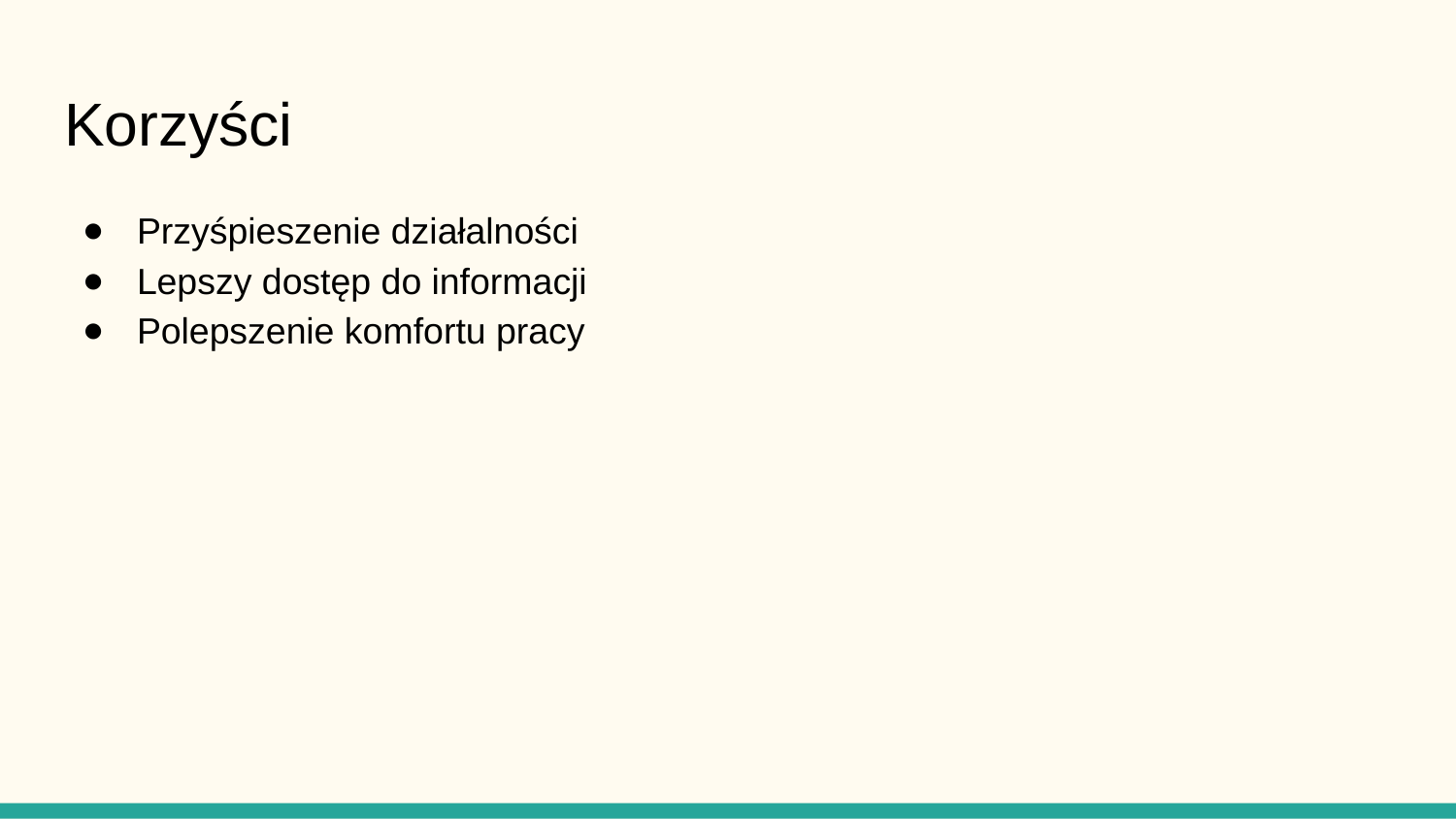

# Korzyści
Przyśpieszenie działalności
Lepszy dostęp do informacji
Polepszenie komfortu pracy